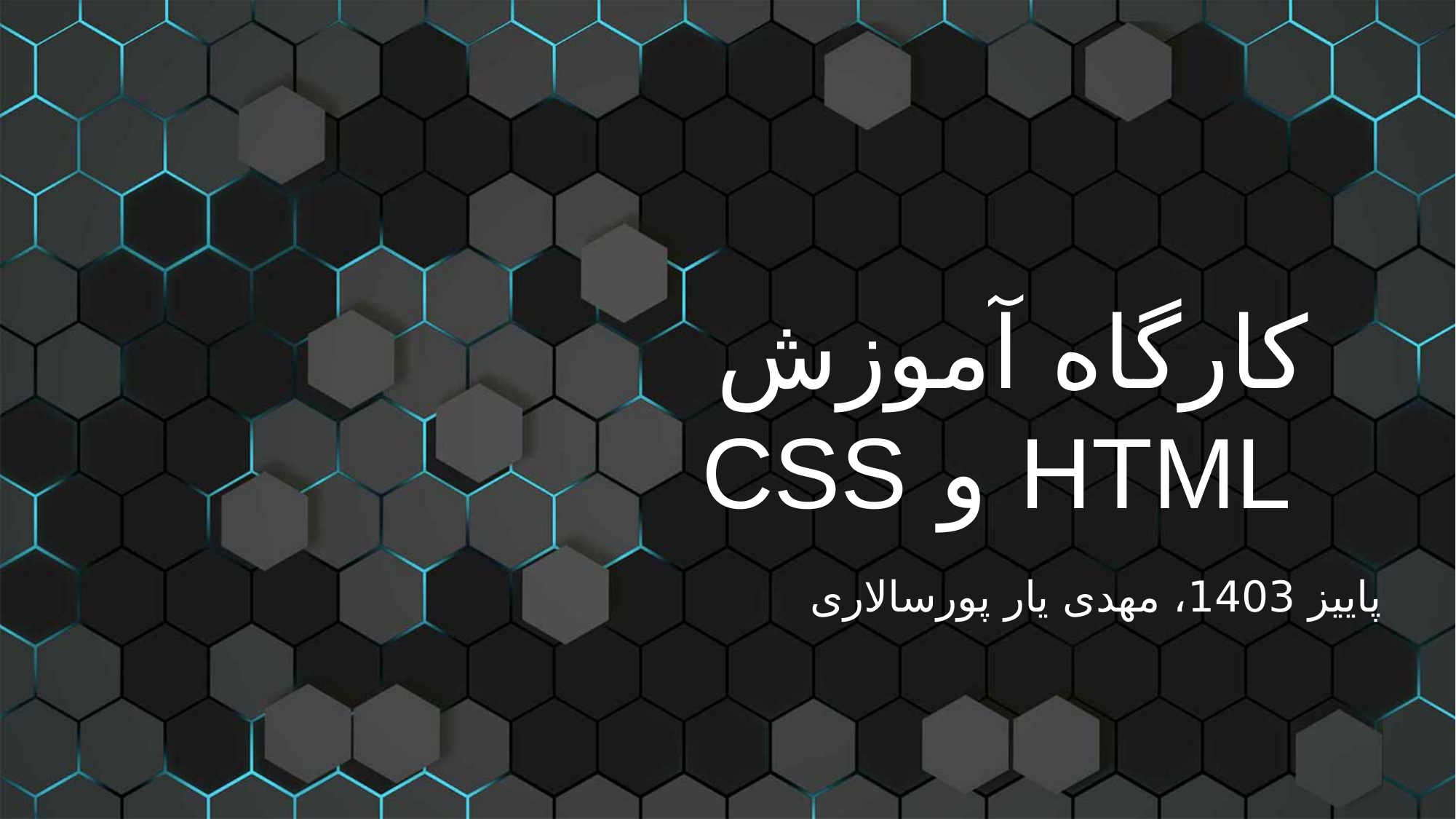

کارگاه آموزش
 HTML و CSS
پاییز 1403، مهدی یار پورسالاری